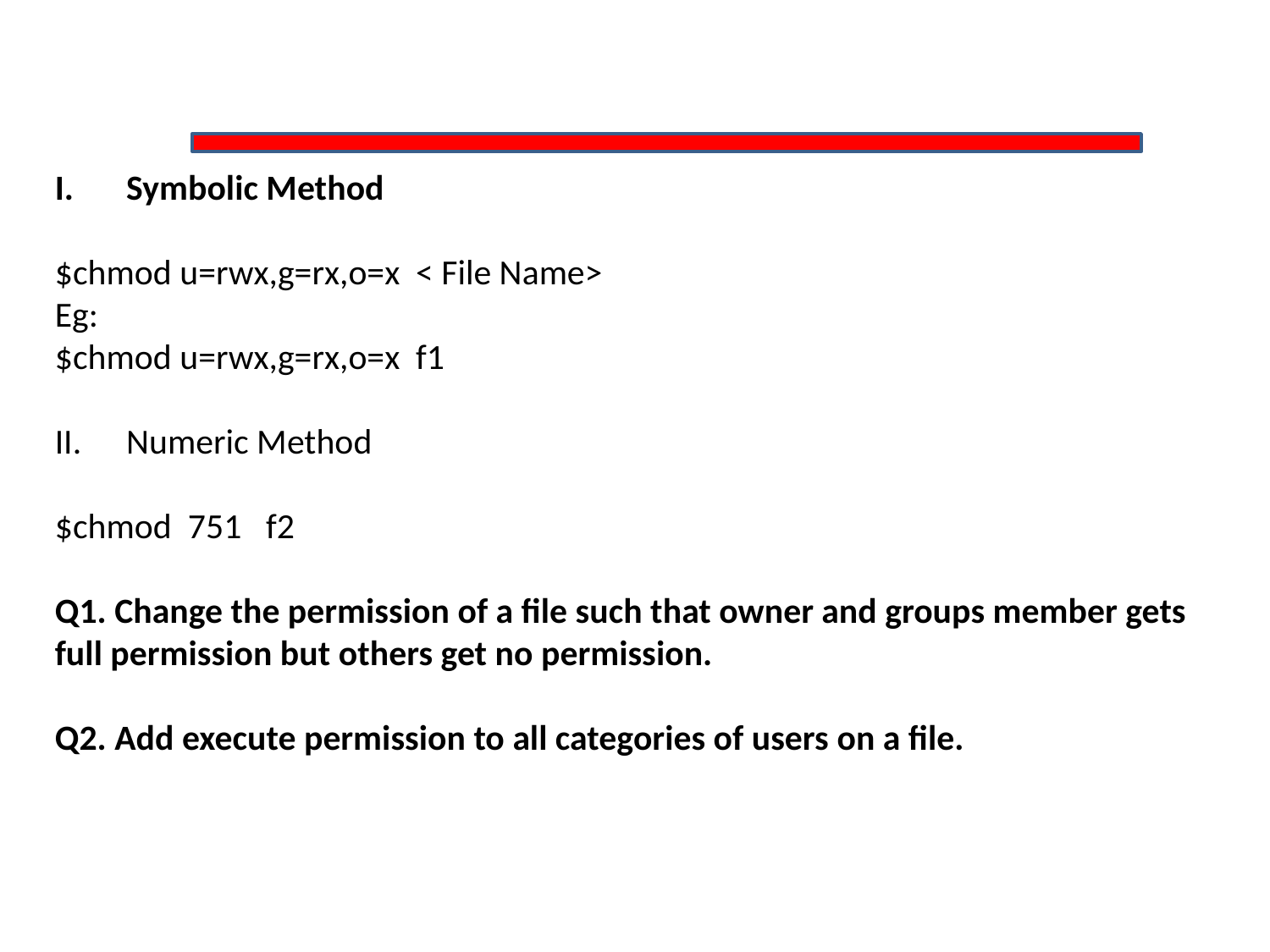

Symbolic Method

$chmod u=rwx,g=rx,o=x  < File Name>
Eg:
$chmod u=rwx,g=rx,o=x  f1

Numeric Method

$chmod  751   f2

Q1. Change the permission of a file such that owner and groups member gets full permission but others get no permission.

Q2. Add execute permission to all categories of users on a file.